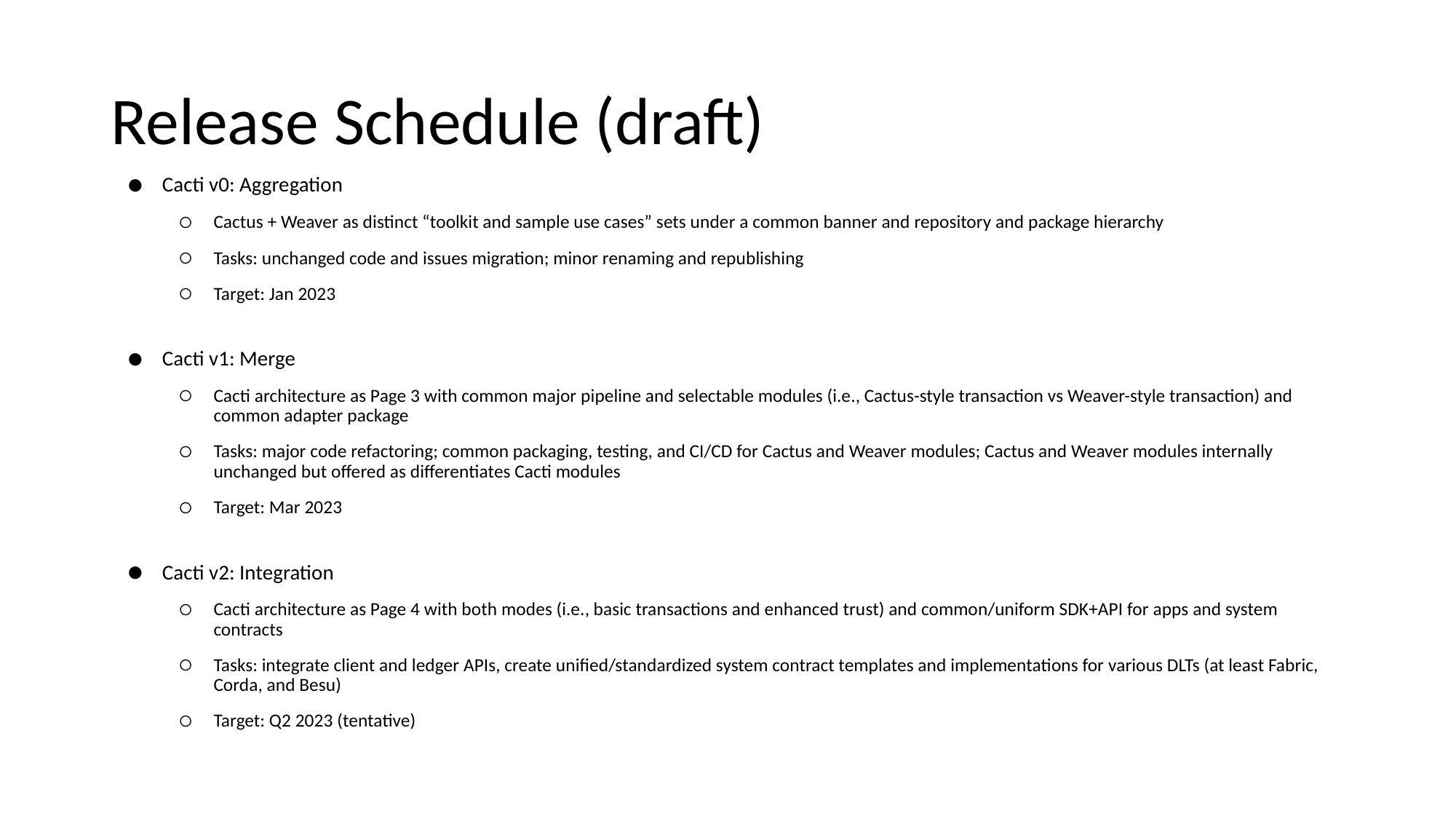

# Release Schedule (draft)
Cacti v0: Aggregation
Cactus + Weaver as distinct “toolkit and sample use cases” sets under a common banner and repository and package hierarchy
Tasks: unchanged code and issues migration; minor renaming and republishing
Target: Jan 2023

Cacti v1: Merge
Cacti architecture as Page 3 with common major pipeline and selectable modules (i.e., Cactus-style transaction vs Weaver-style transaction) and common adapter package
Tasks: major code refactoring; common packaging, testing, and CI/CD for Cactus and Weaver modules; Cactus and Weaver modules internally unchanged but offered as differentiates Cacti modules
Target: Mar 2023

Cacti v2: Integration
Cacti architecture as Page 4 with both modes (i.e., basic transactions and enhanced trust) and common/uniform SDK+API for apps and system contracts
Tasks: integrate client and ledger APIs, create unified/standardized system contract templates and implementations for various DLTs (at least Fabric, Corda, and Besu)
Target: Q2 2023 (tentative)